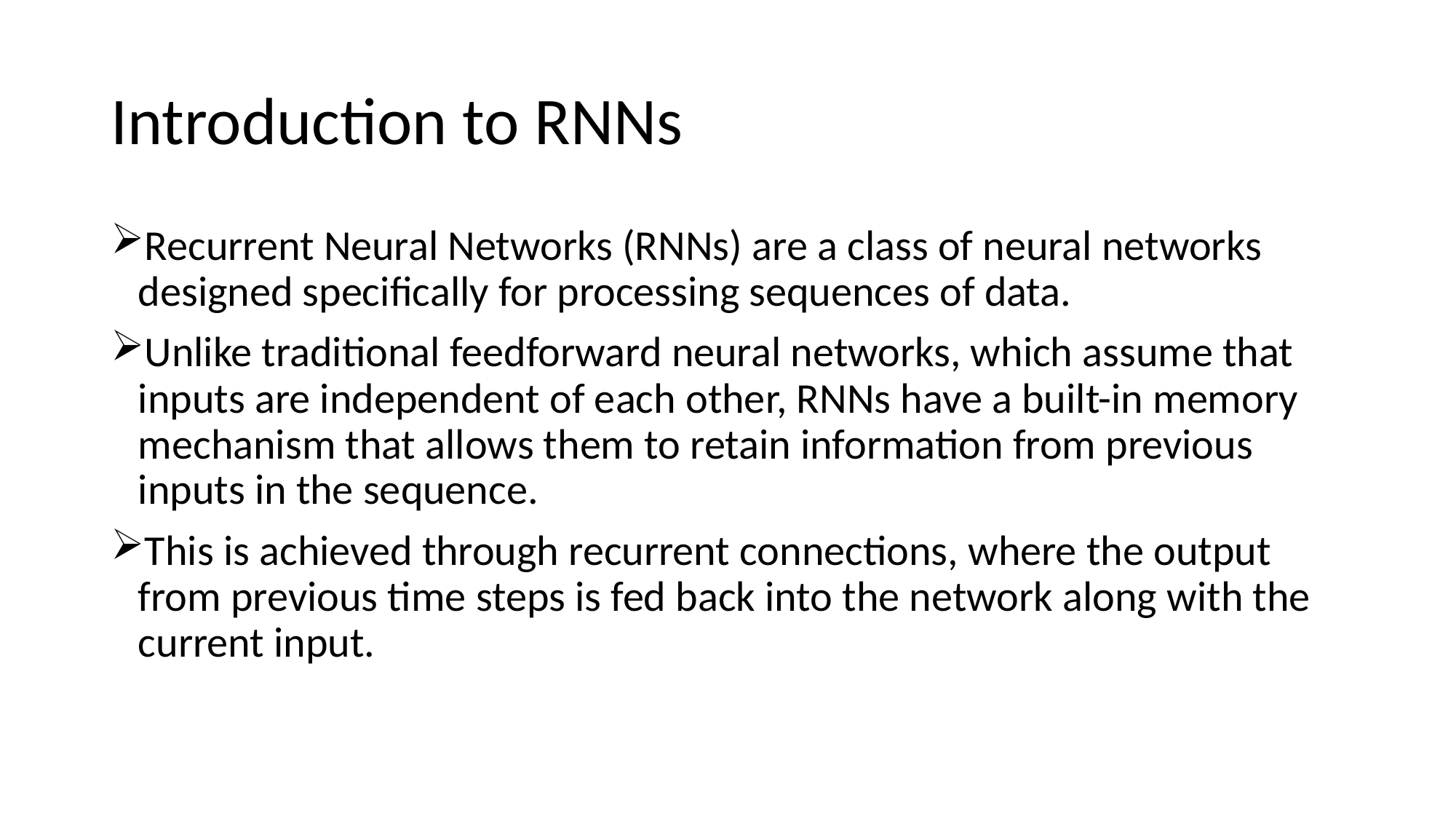

# Introduction to RNNs
Recurrent Neural Networks (RNNs) are a class of neural networks designed specifically for processing sequences of data.
Unlike traditional feedforward neural networks, which assume that inputs are independent of each other, RNNs have a built-in memory mechanism that allows them to retain information from previous inputs in the sequence.
This is achieved through recurrent connections, where the output from previous time steps is fed back into the network along with the current input.